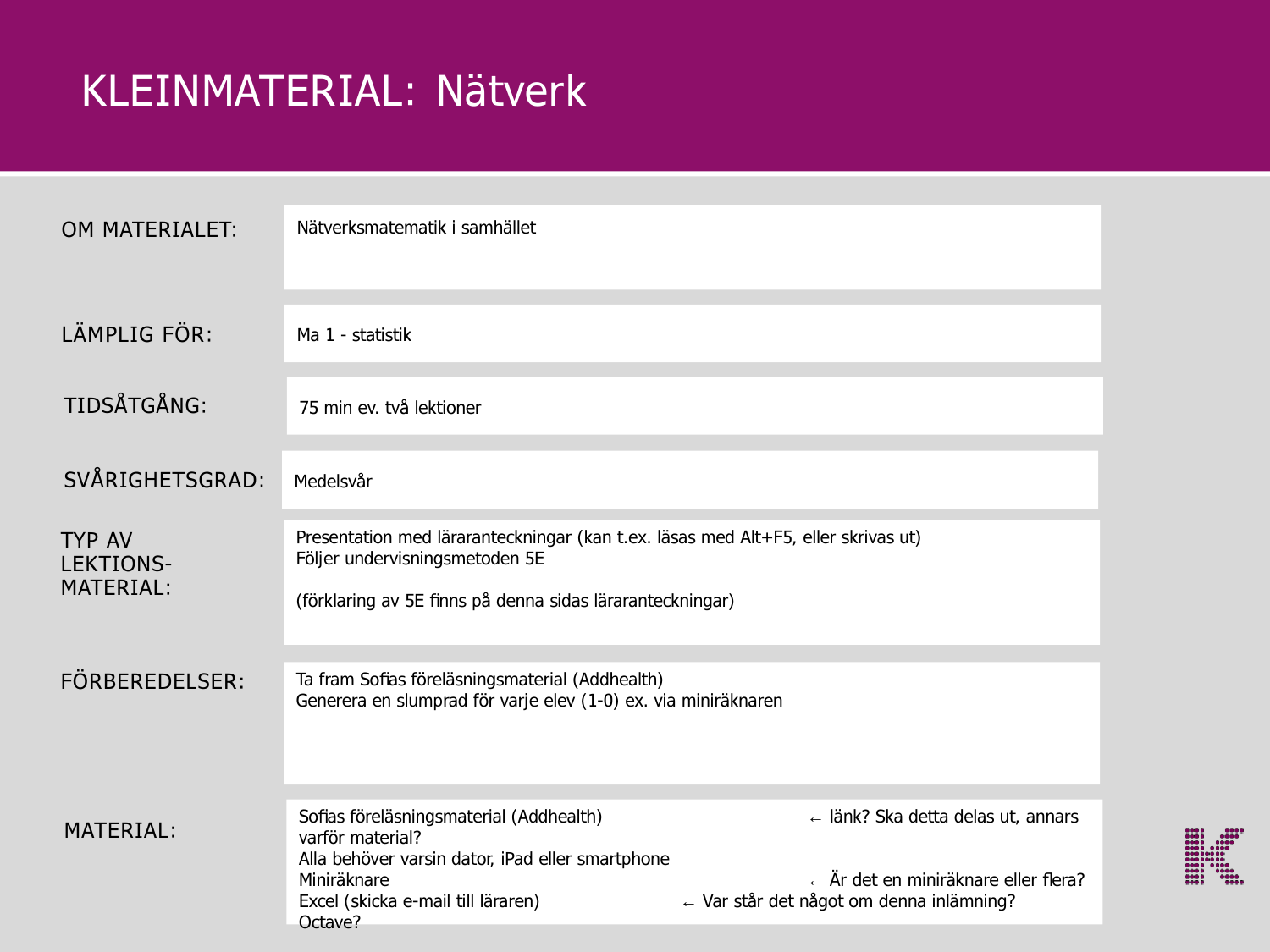

KLEINMATERIAL:
Nätverk

Nätverksmatematik i samhället
OM MATERIALET:

Ma 1 - statistik
LÄMPLIG FÖR:

75 min ev. två lektioner
TIDSÅTGÅNG:

Medelsvår
SVÅRIGHETSGRAD:
Presentation med läraranteckningar (kan t.ex. läsas med Alt+F5, eller skrivas ut)
Följer undervisningsmetoden 5E

(förklaring av 5E finns på denna sidas läraranteckningar)

TYP AV LEKTIONS-MATERIAL:
Ta fram Sofias föreläsningsmaterial (Addhealth)
Generera en slumprad för varje elev (1-0) ex. via miniräknaren
FÖRBEREDELSER:

Sofias föreläsningsmaterial (Addhealth)		← länk? Ska detta delas ut, annars varför material?
Alla behöver varsin dator, iPad eller smartphone
Miniräknare 				← Är det en miniräknare eller flera?
Excel (skicka e-mail till läraren)		← Var står det något om denna inlämning?
Octave?
MATERIAL: